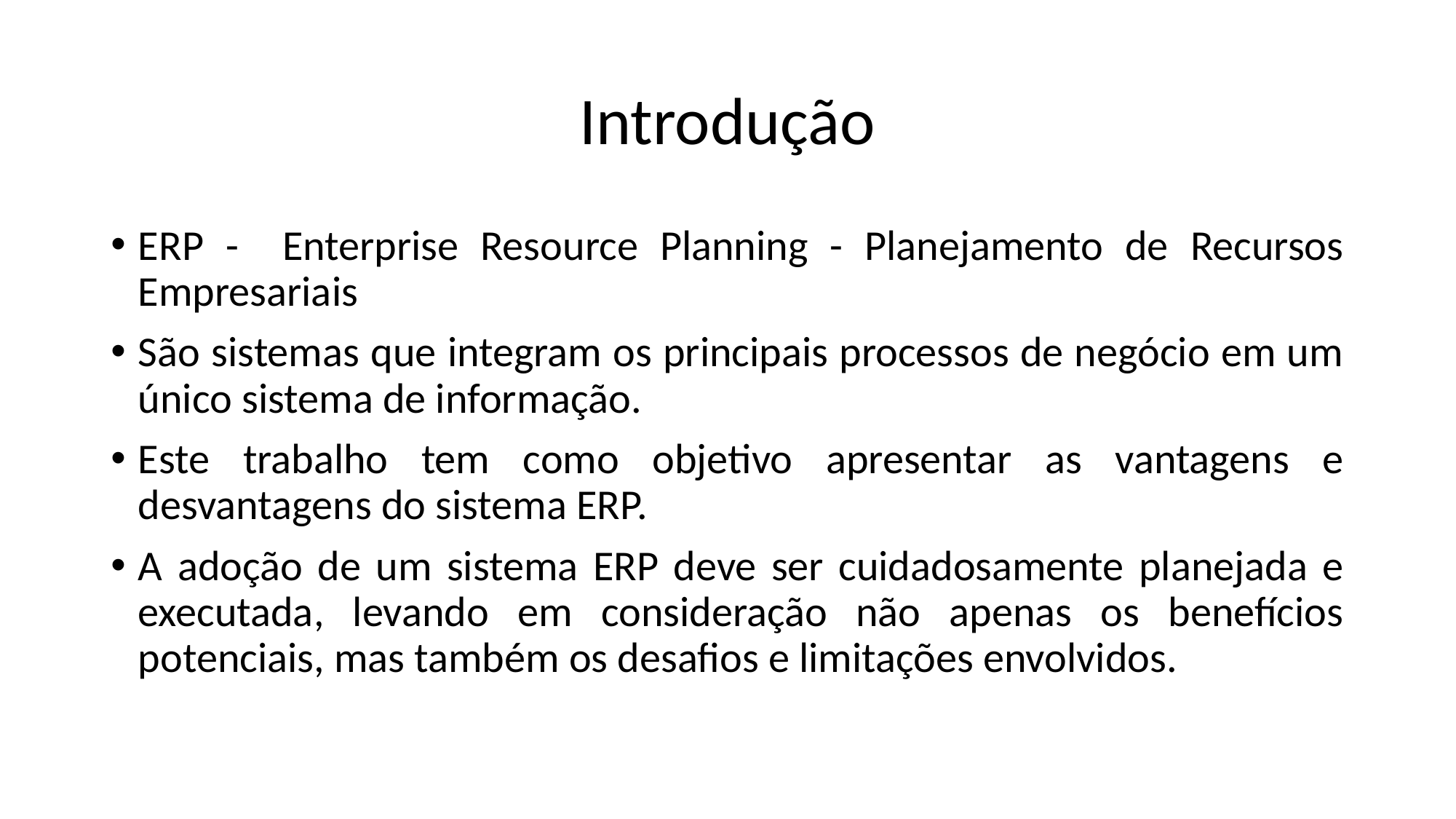

# Introdução
ERP -  Enterprise Resource Planning - Planejamento de Recursos Empresariais
São sistemas que integram os principais processos de negócio em um único sistema de informação.
Este trabalho tem como objetivo apresentar as vantagens e desvantagens do sistema ERP.
A adoção de um sistema ERP deve ser cuidadosamente planejada e executada, levando em consideração não apenas os benefícios potenciais, mas também os desafios e limitações envolvidos.